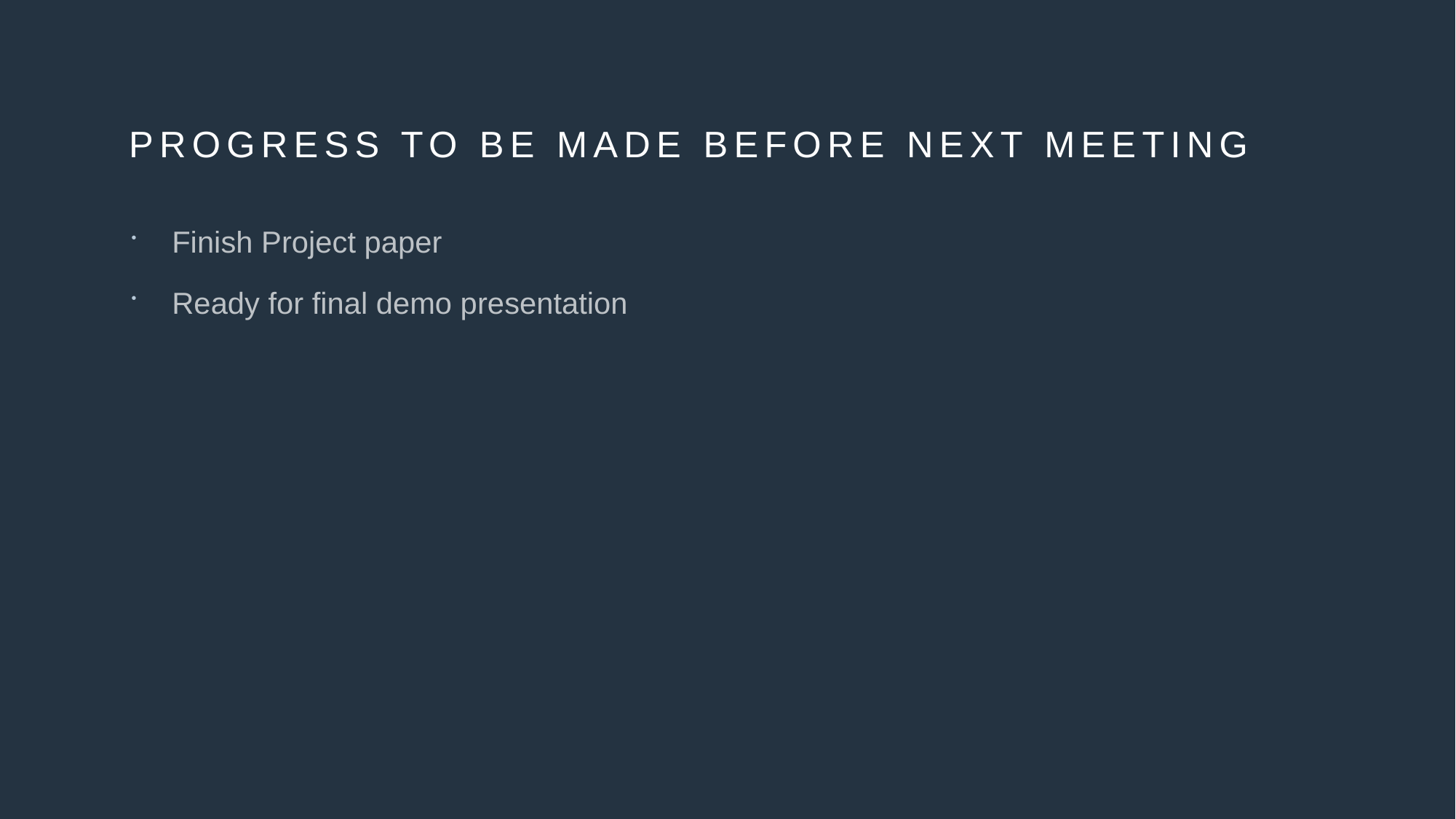

# Progress to be made before next meeting
Finish Project paper
Ready for final demo presentation